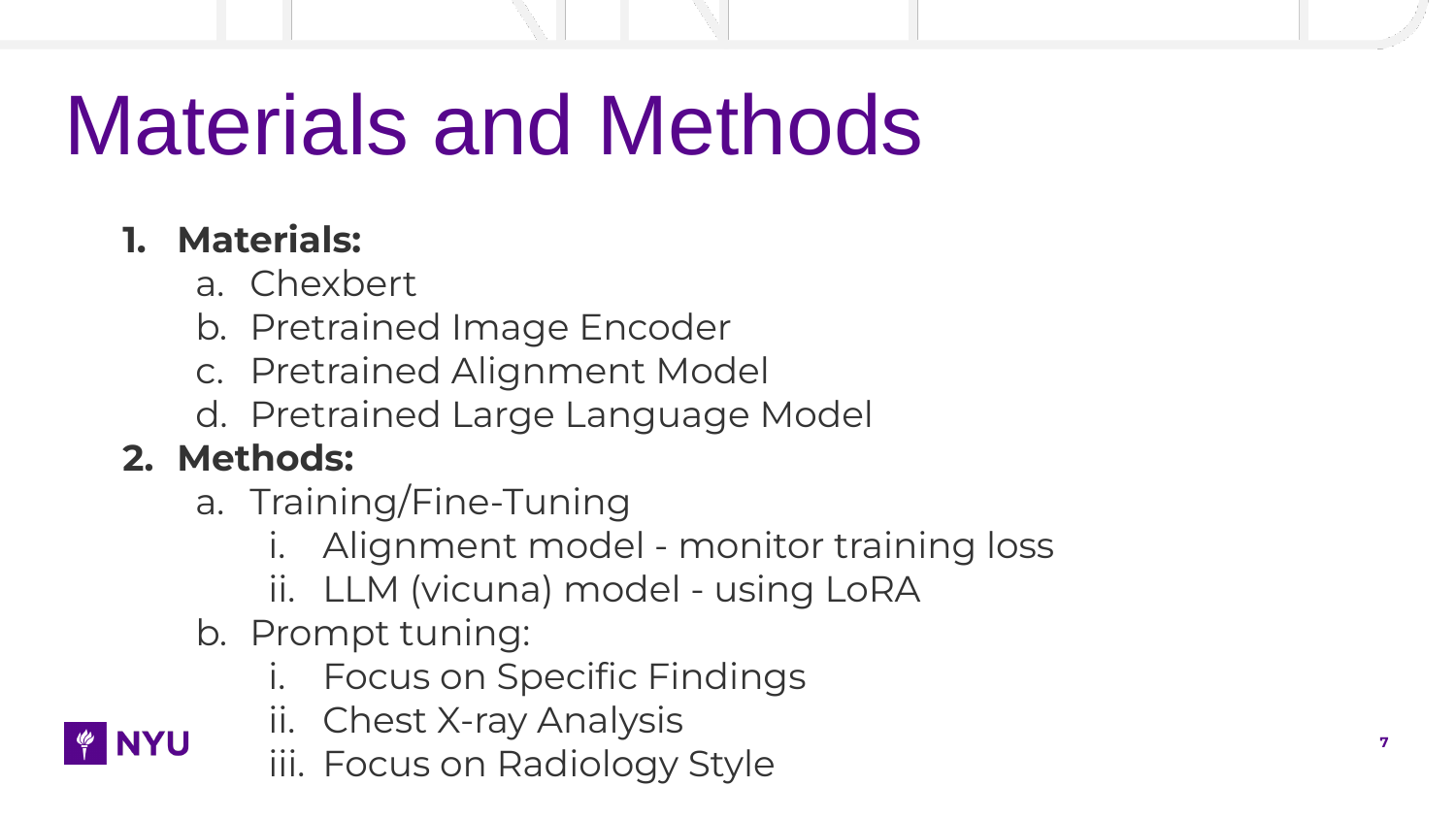

# Materials and Methods
Materials:
Chexbert
Pretrained Image Encoder
Pretrained Alignment Model
Pretrained Large Language Model
Methods:
Training/Fine-Tuning
Alignment model - monitor training loss
LLM (vicuna) model - using LoRA
Prompt tuning:
Focus on Specific Findings
Chest X-ray Analysis
Focus on Radiology Style